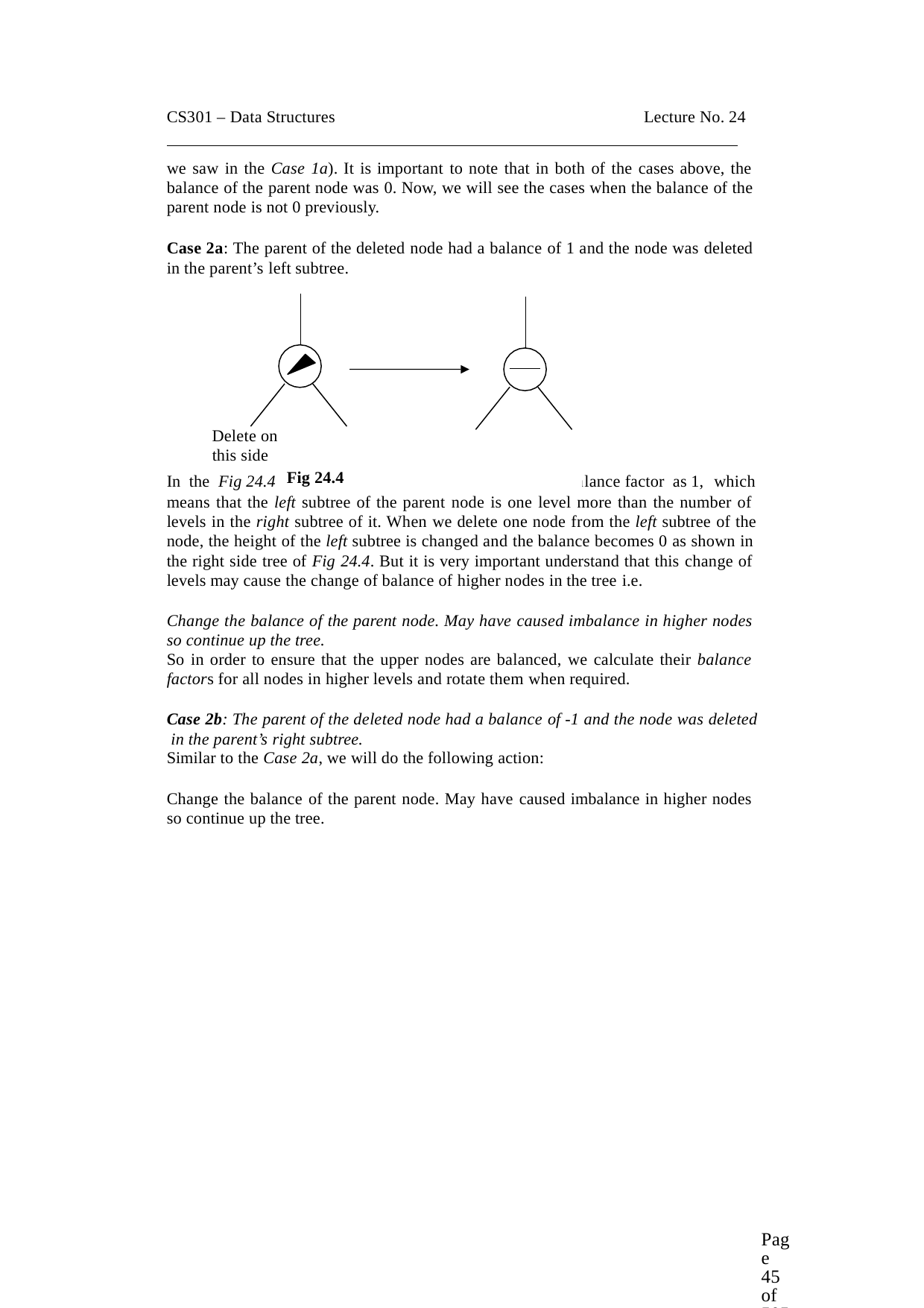

CS301 – Data Structures	Lecture No. 24

we saw in the Case 1a). It is important to note that in both of the cases above, the  balance of the parent node was 0. Now, we will see the cases when the balance of the  parent node is not 0 previously.

Case 2a: The parent of the deleted node had a balance of 1 and the node was deleted  in the parent’s left subtree.

Delete on
this side  In  the  Fig 24.4
above, the tree on the left contains the ba

Fig 24.4
lance factor  as 1,  which
means that the left subtree of the parent node is one level more than the number of  levels in the right subtree of it. When we delete one node from the left subtree of the
node, the height of the left subtree is changed and the balance becomes 0 as shown in  the right side tree of Fig 24.4. But it is very important understand that this change of  levels may cause the change of balance of higher nodes in the tree i.e.

Change the balance of the parent node. May have caused imbalance in higher nodes  so continue up the tree.
So in order to ensure that the upper nodes are balanced, we calculate their balance  factors for all nodes in higher levels and rotate them when required.

Case 2b: The parent of the deleted node had a balance of -1 and the node was deleted  in the parent’s right subtree.
Similar to the Case 2a, we will do the following action:

Change the balance of the parent node. May have caused imbalance in higher nodes  so continue up the tree.
Page 45 of 505